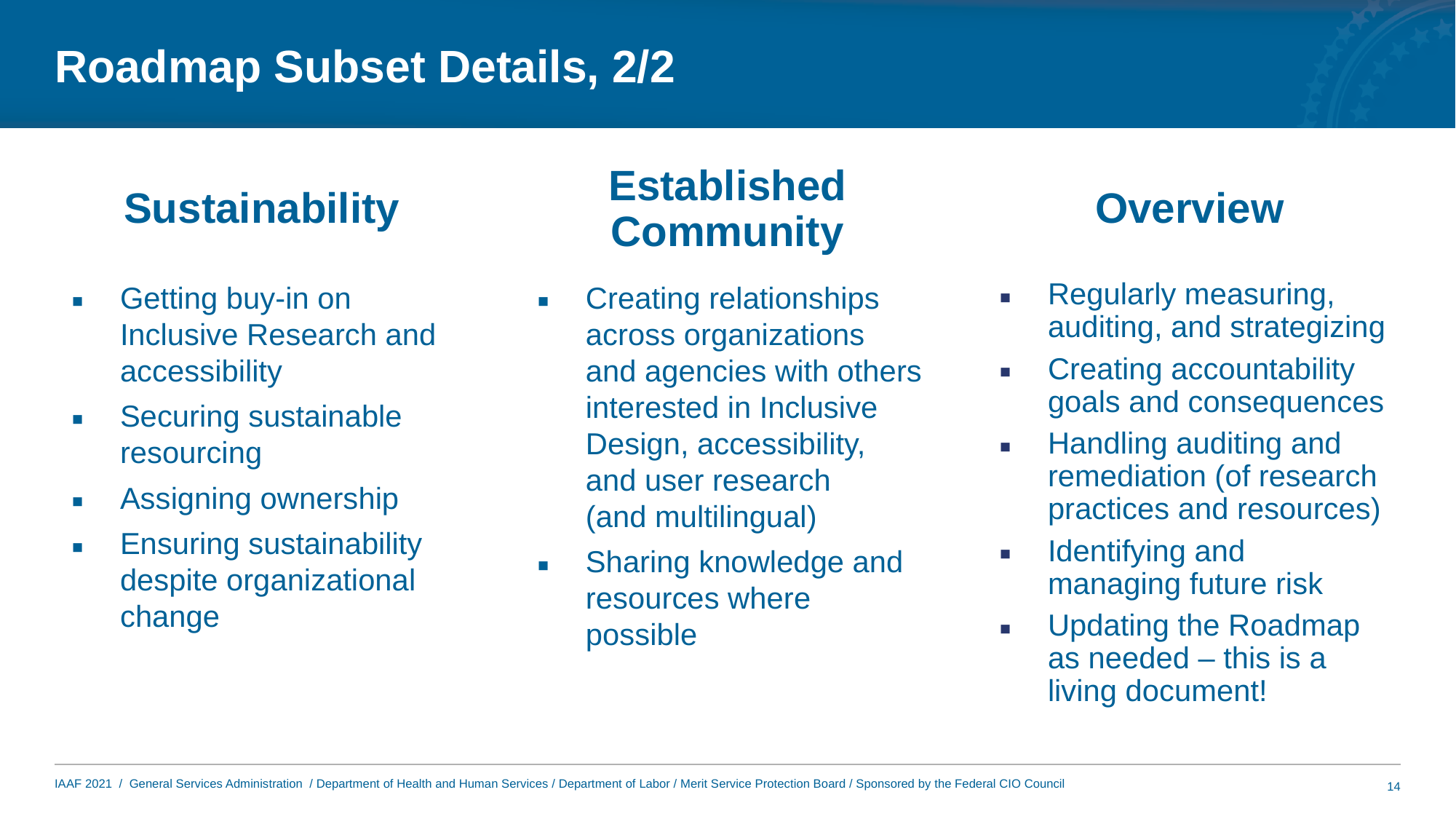

# Roadmap Subset Details, 2/2
Sustainability
Overview
Established Community
Getting buy-in on Inclusive Research and accessibility
Securing sustainable resourcing
Assigning ownership
Ensuring sustainability despite organizational change
Creating relationships across organizations and agencies with others interested in Inclusive Design, accessibility, and user research
(and multilingual)
Sharing knowledge and resources where possible
Regularly measuring, auditing, and strategizing
Creating accountability goals and consequences
Handling auditing and remediation (of research practices and resources)
Identifying and managing future risk
Updating the Roadmap as needed – this is a living document!
14